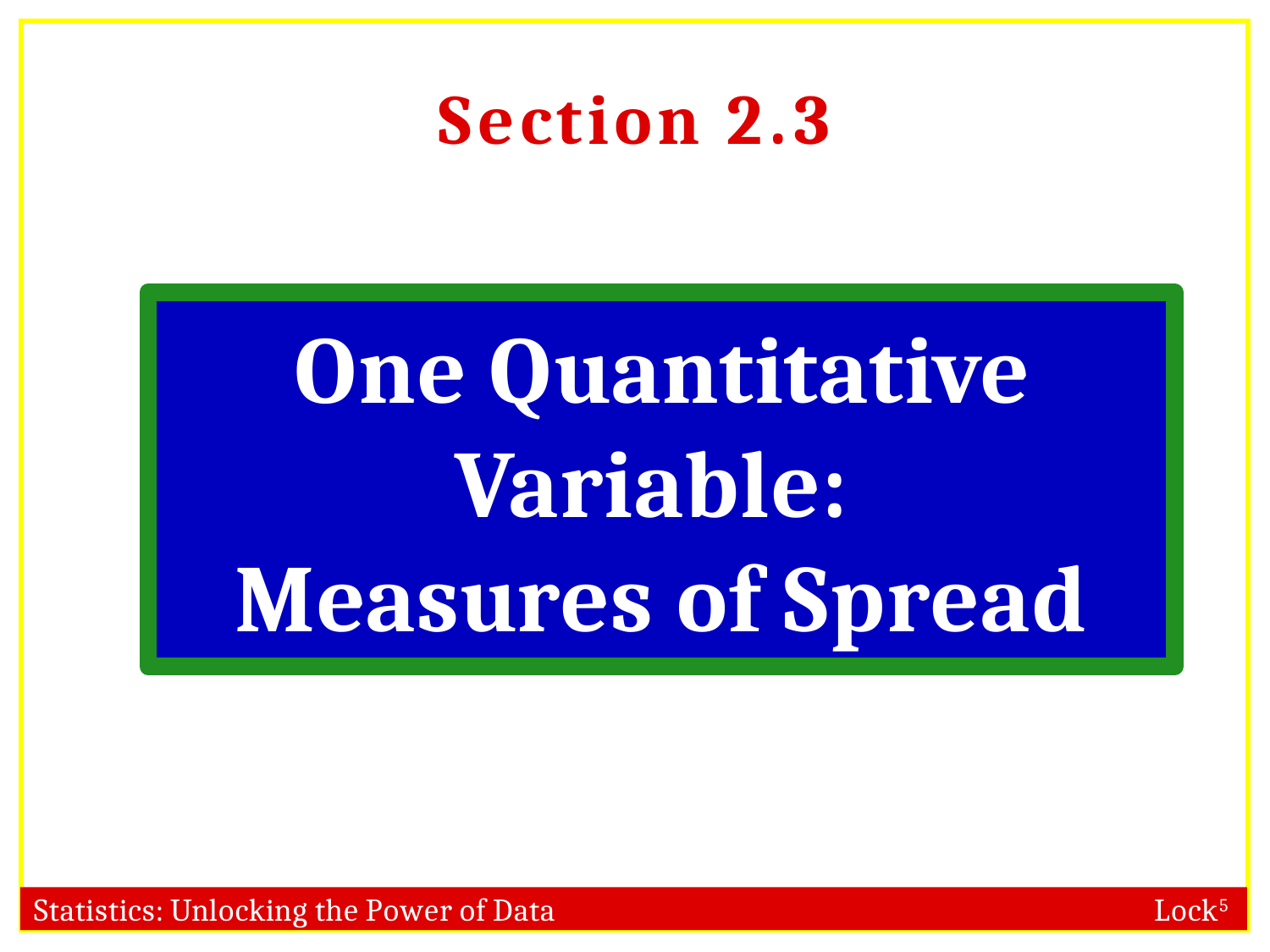

Section 2.3
# One Quantitative Variable: Measures of Spread